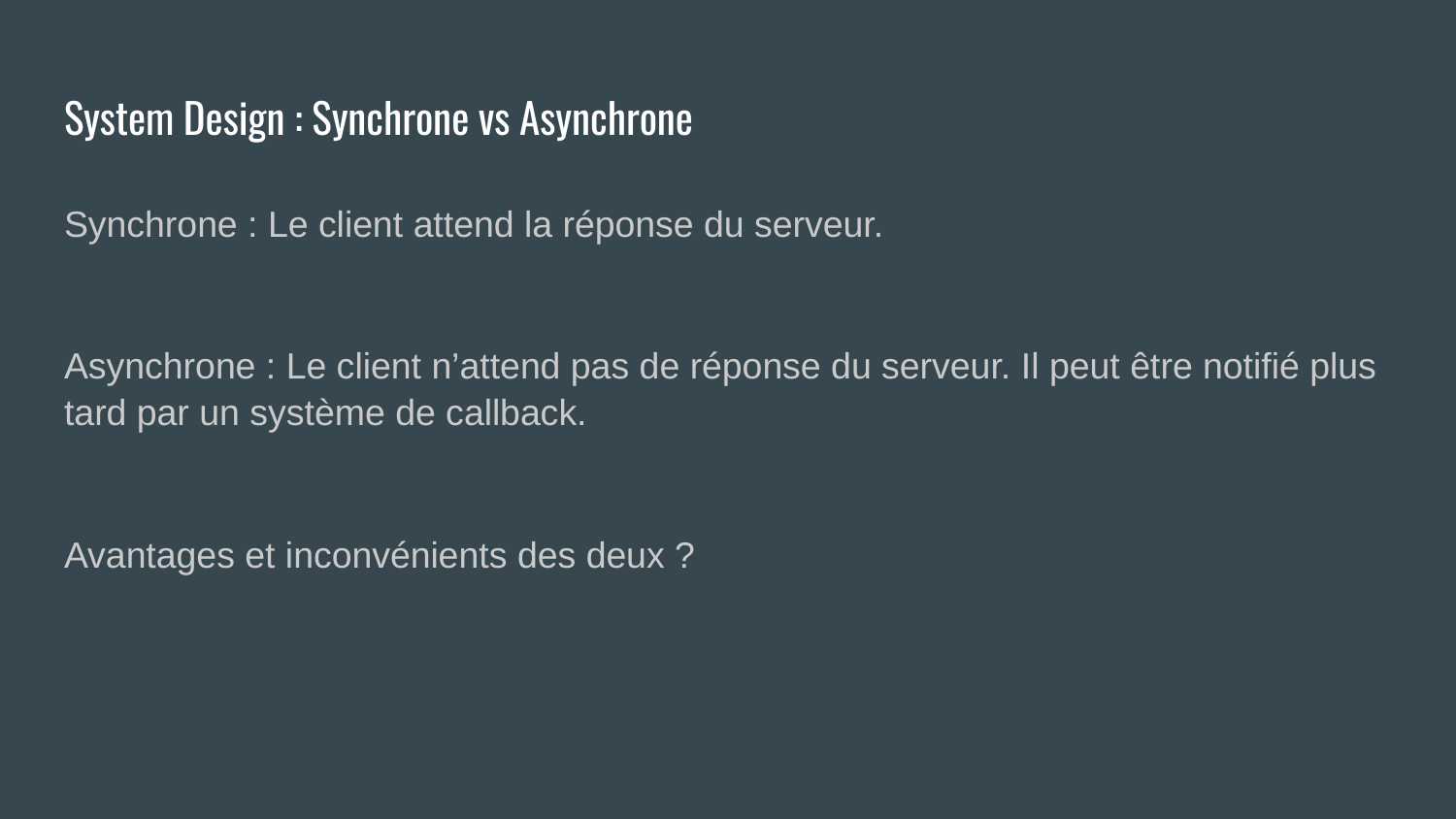

# System Design : Synchrone vs Asynchrone
Synchrone : Le client attend la réponse du serveur.

Asynchrone : Le client n’attend pas de réponse du serveur. Il peut être notifié plus tard par un système de callback.

Avantages et inconvénients des deux ?